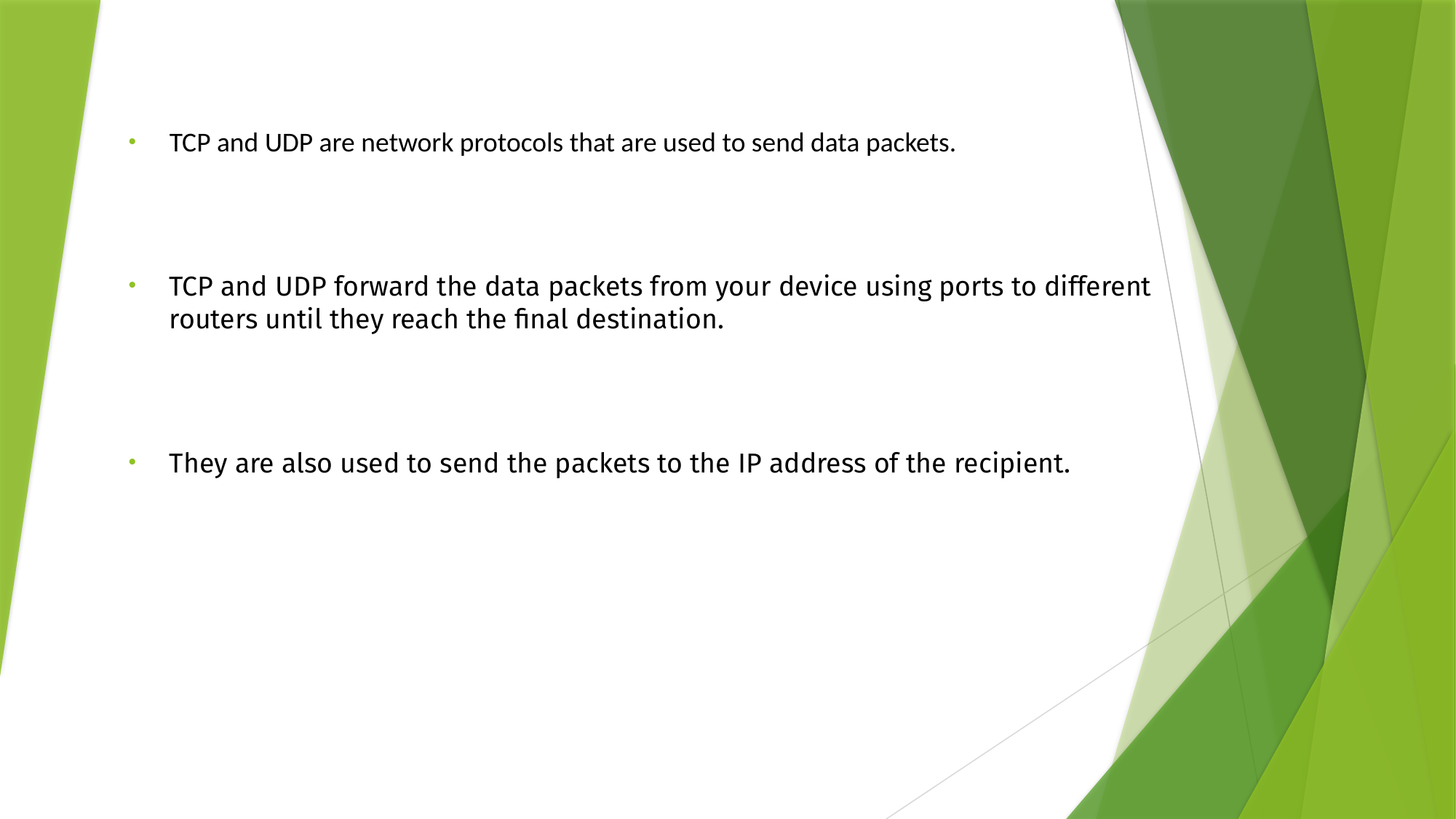

#
TCP and UDP are network protocols that are used to send data packets.

TCP and UDP forward the data packets from your device using ports to different routers until they reach the final destination.

They are also used to send the packets to the IP address of the recipient.